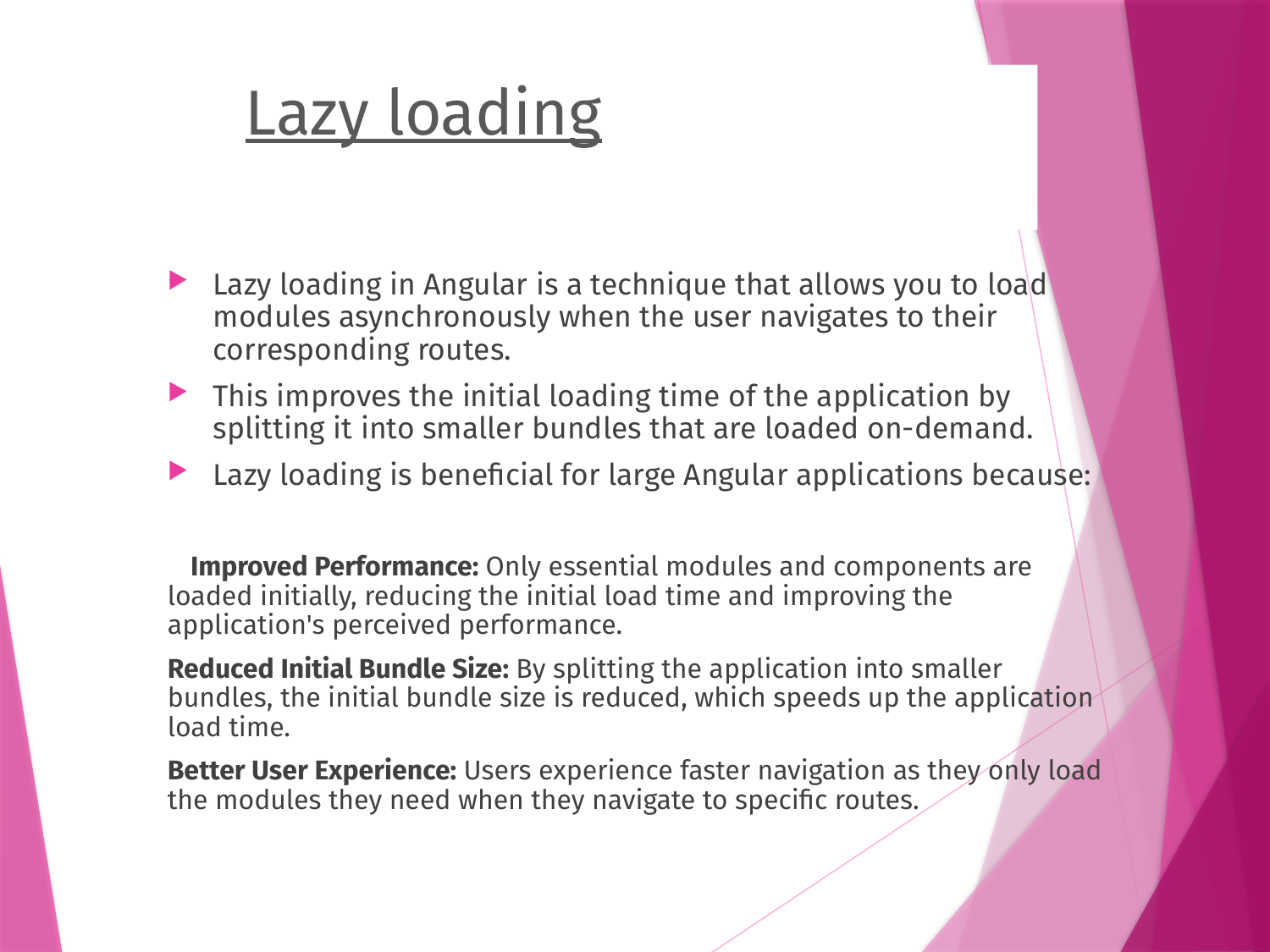

# Lazy loading

Lazy loading in Angular is a technique that allows you to load modules asynchronously when the user navigates to their corresponding routes.
This improves the initial loading time of the application by splitting it into smaller bundles that are loaded on-demand.
Lazy loading is beneficial for large Angular applications because:

   Improved Performance: Only essential modules and components are loaded initially, reducing the initial load time and improving the application's perceived performance.
Reduced Initial Bundle Size: By splitting the application into smaller bundles, the initial bundle size is reduced, which speeds up the application load time.
Better User Experience: Users experience faster navigation as they only load the modules they need when they navigate to specific routes.